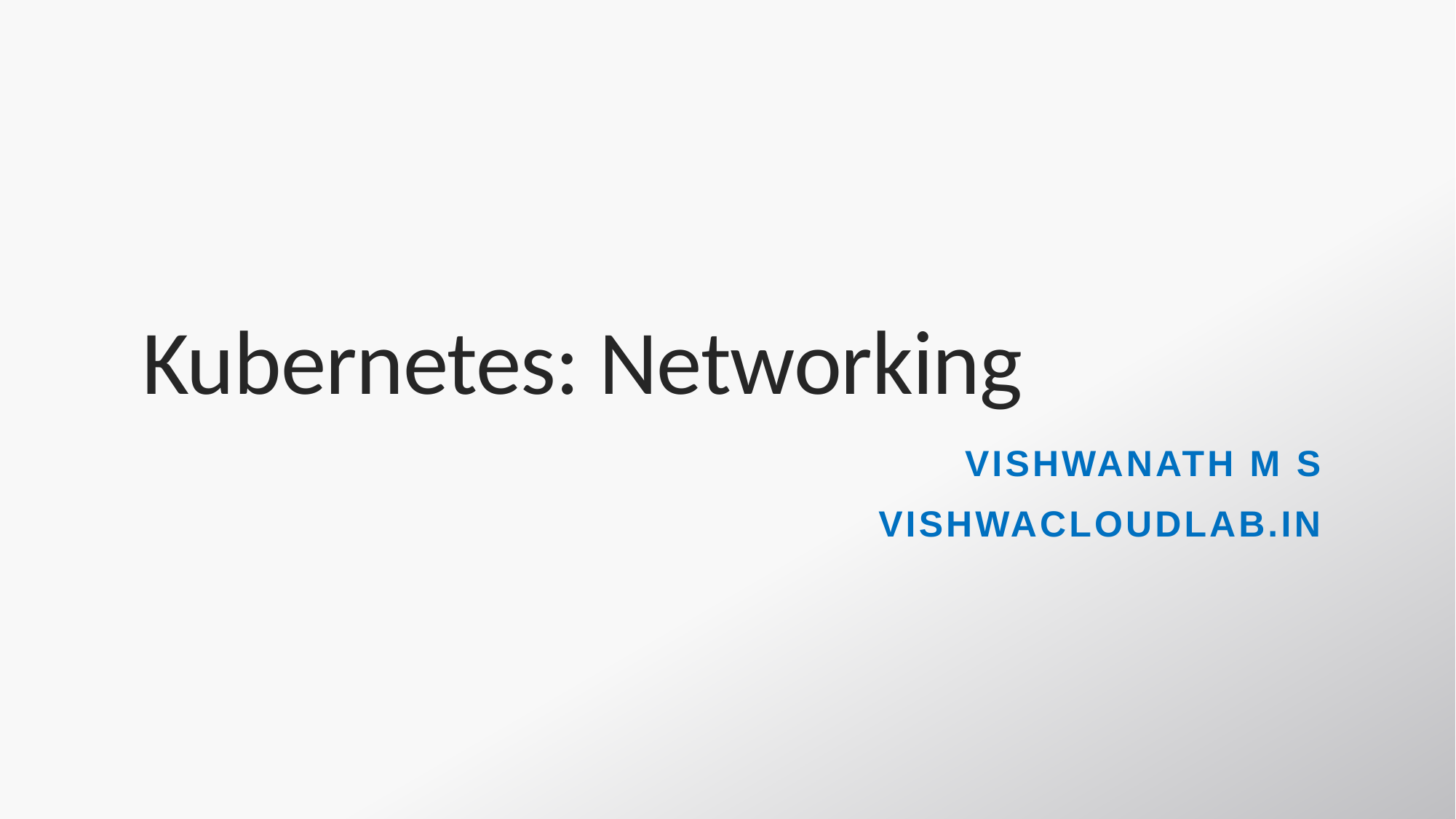

# Kubernetes: Networking
VishwanaTH m s
VISHWACLOUDLAB.in